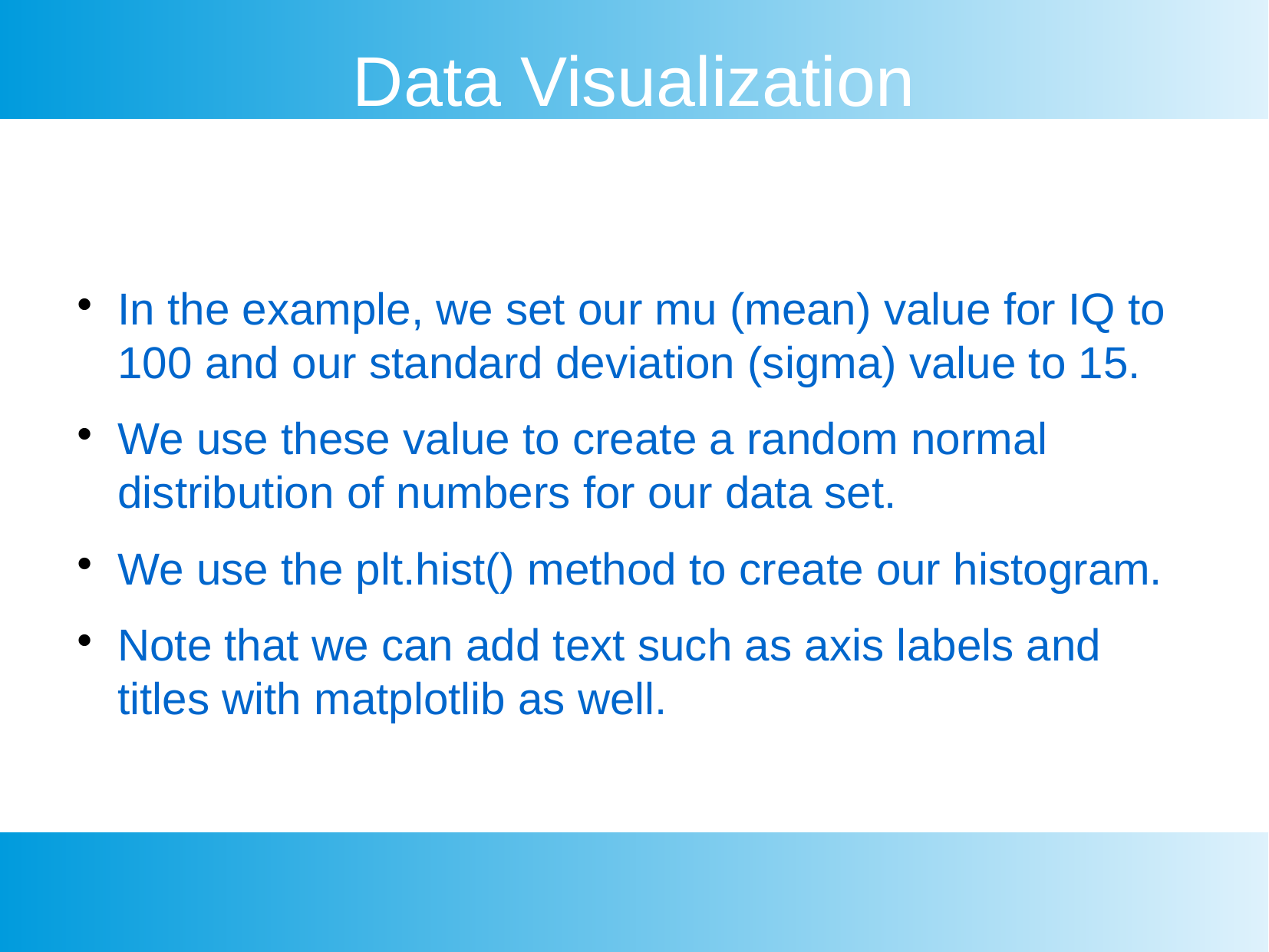

Data Visualization

In the example, we set our mu (mean) value for IQ to 100 and our standard deviation (sigma) value to 15.
We use these value to create a random normal distribution of numbers for our data set.
We use the plt.hist() method to create our histogram.
Note that we can add text such as axis labels and titles with matplotlib as well.